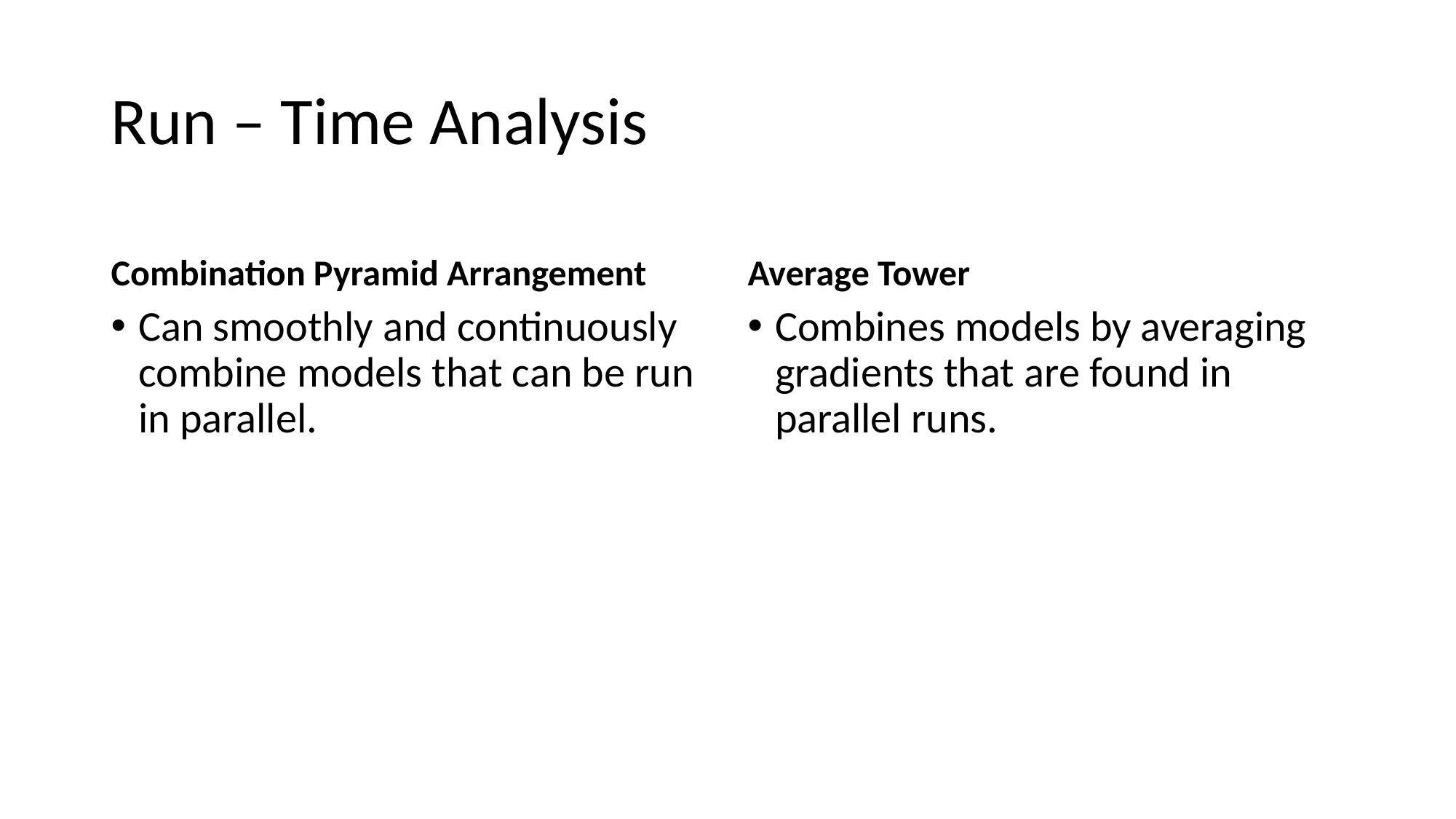

# Run – Time Analysis
Combination Pyramid Arrangement
Average Tower
Can smoothly and continuously combine models that can be run in parallel.
Combines models by averaging gradients that are found in parallel runs.